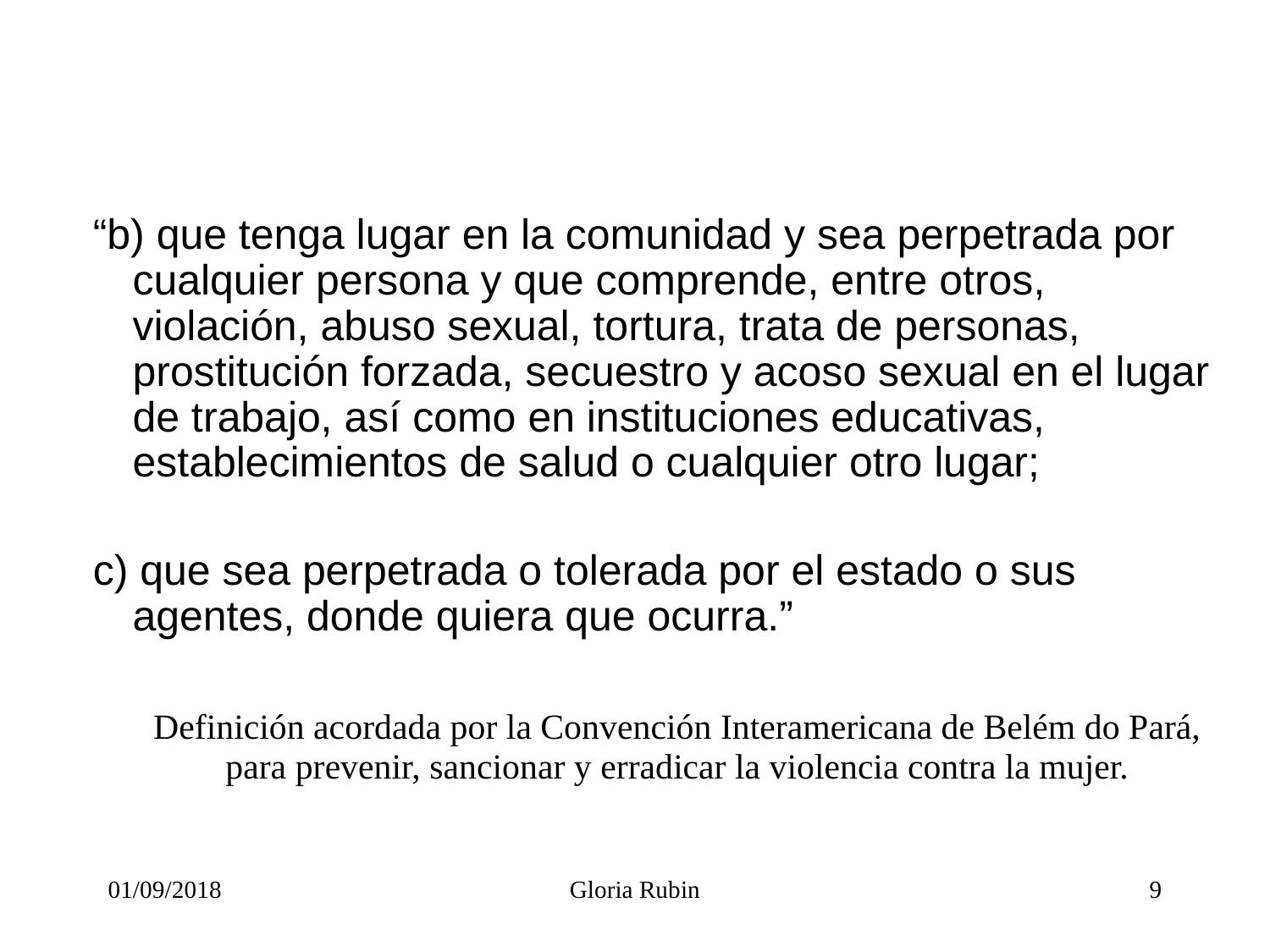

“b) que tenga lugar en la comunidad y sea perpetrada por cualquier persona y que comprende, entre otros, violación, abuso sexual, tortura, trata de personas, prostitución forzada, secuestro y acoso sexual en el lugar de trabajo, así como en instituciones educativas, establecimientos de salud o cualquier otro lugar;

c) que sea perpetrada o tolerada por el estado o sus agentes, donde quiera que ocurra.”

	Definición acordada por la Convención Interamericana de Belém do Pará, para prevenir, sancionar y erradicar la violencia contra la mujer.
01/09/2018
Gloria Rubin
9